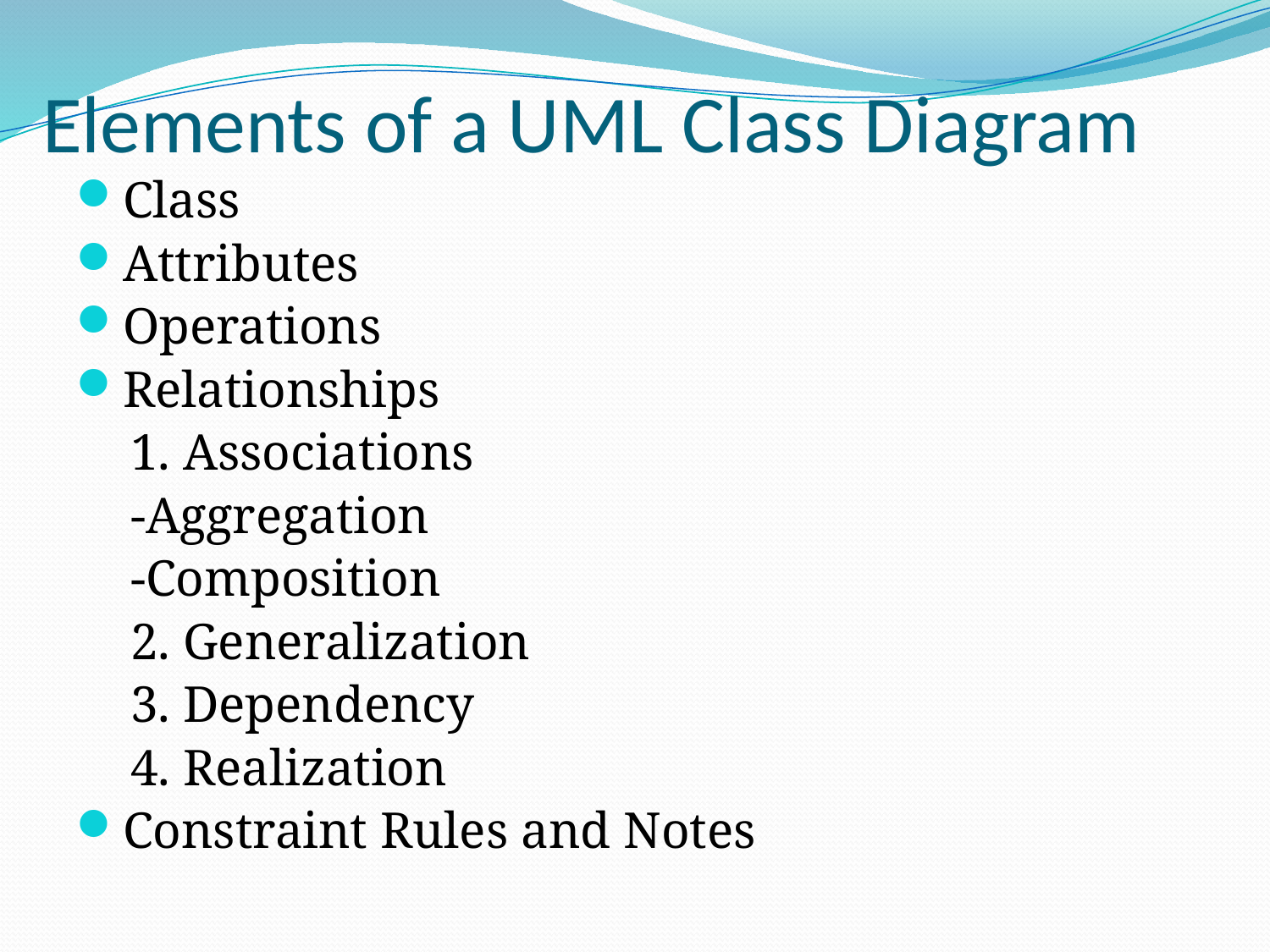

# Elements of a UML Class Diagram
Class
Attributes
Operations
Relationships
1. Associations
-Aggregation
-Composition
2. Generalization
3. Dependency
4. Realization
Constraint Rules and Notes